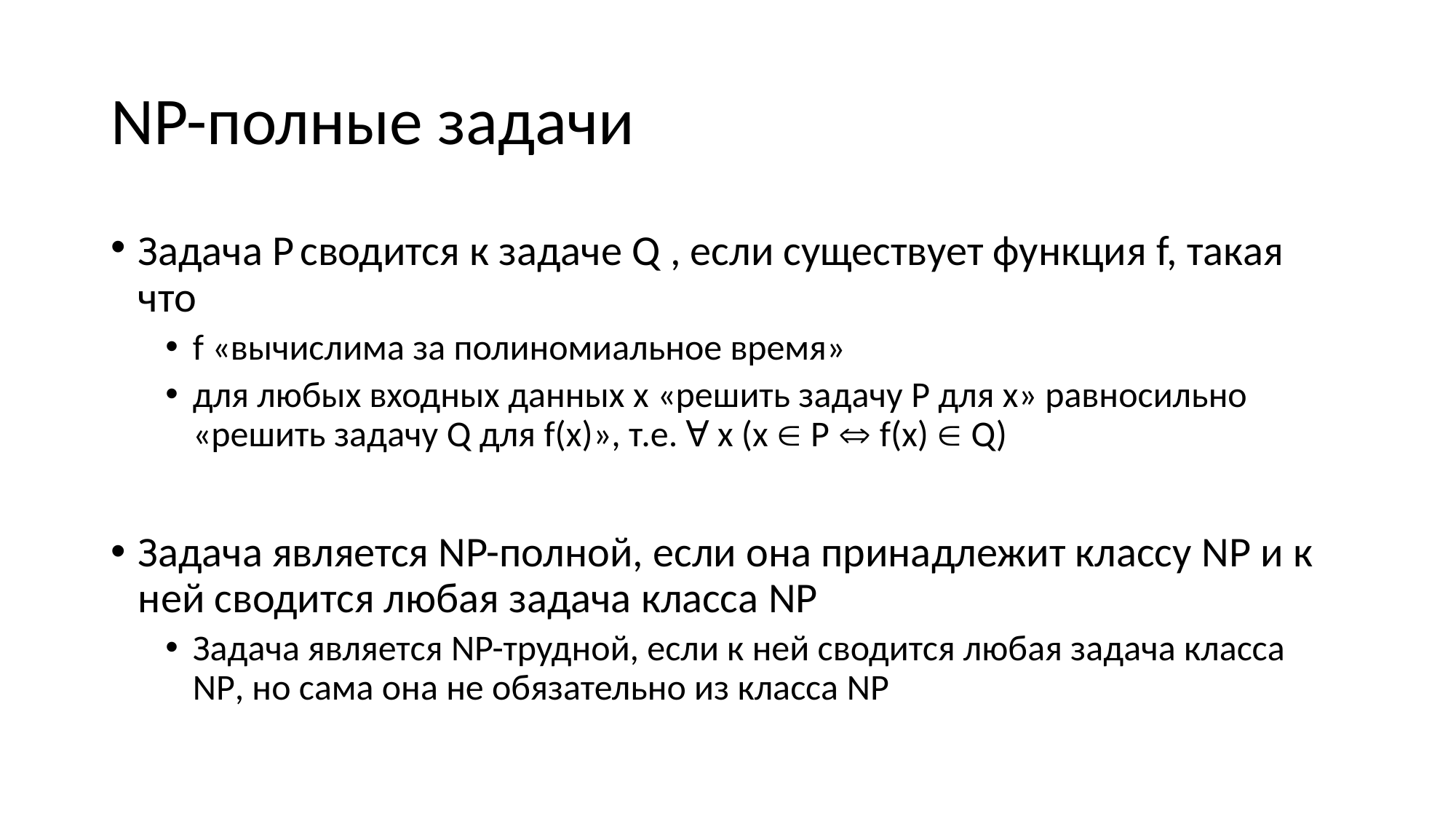

# NP-полные задачи
Задача P сводится к задаче Q , если существует функция f, такая что
f «вычислима за полиномиальное время»
для любых входных данных x «решить задачу P для x» равносильно «решить задачу Q для f(x)», т.е. Ɐ x (x ∈ P ⇔ f(x) ∈ Q)

Задача является NP-полной, если она принадлежит классу NP и к ней сводится любая задача класса NP
Задача является NP-трудной, если к ней сводится любая задача класса NP, но сама она не обязательно из класса NP